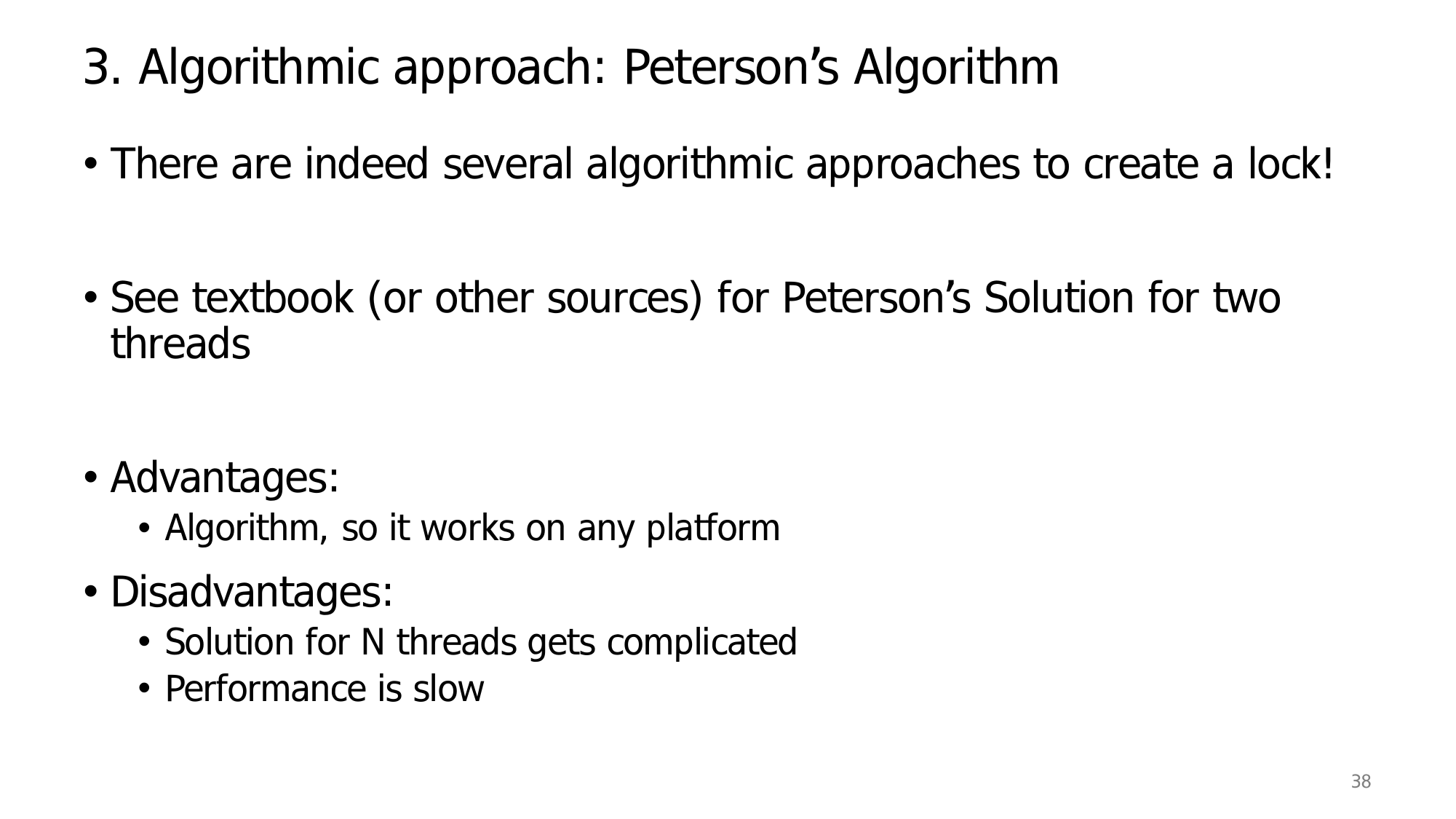

# 3. Algorithmic approach: Peterson’s Algorithm
There are indeed several algorithmic approaches to create a lock!

See textbook (or other sources) for Peterson’s Solution for two threads

Advantages:
Algorithm, so it works on any platform
Disadvantages:
Solution for N threads gets complicated
Performance is slow

38